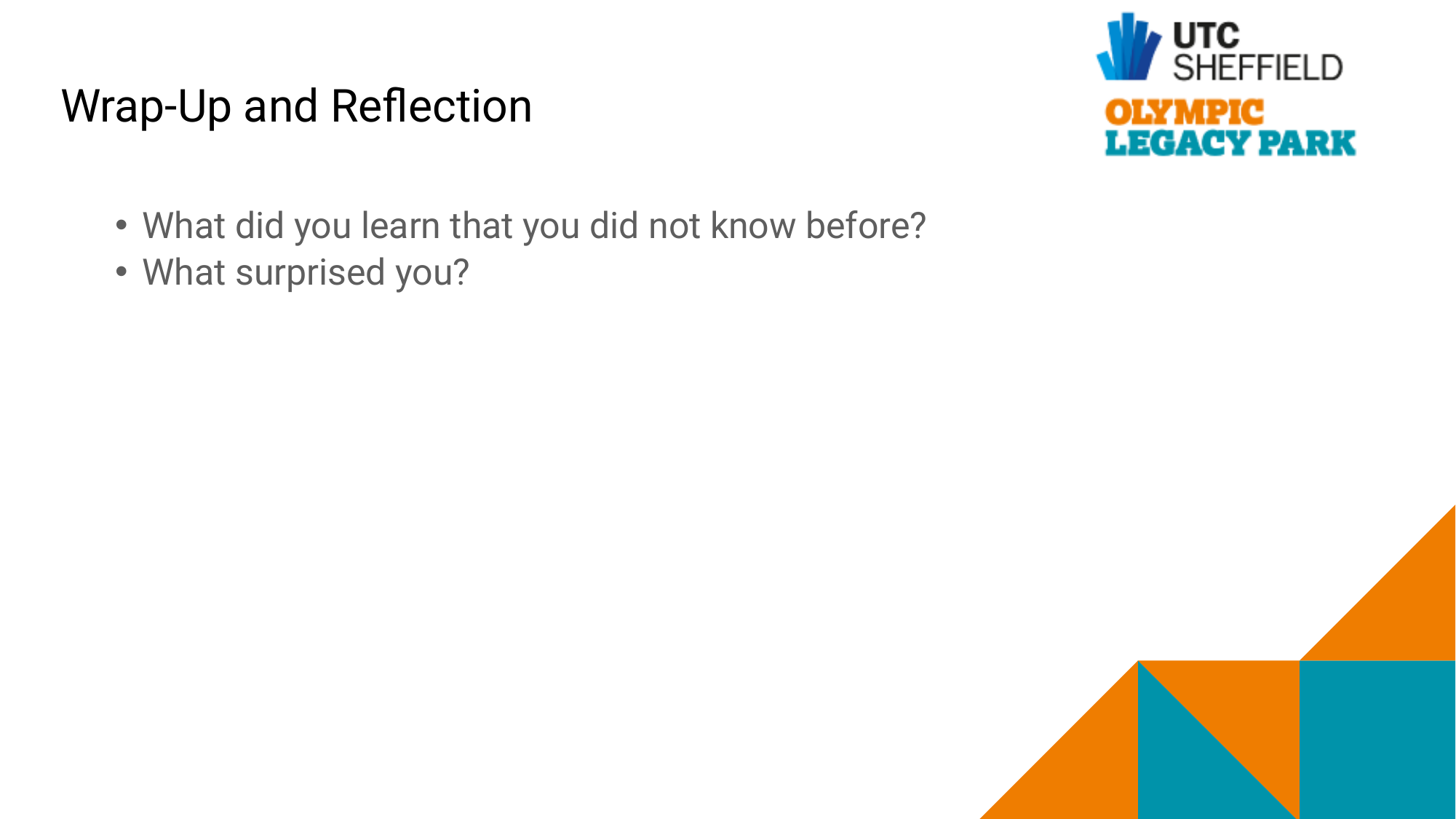

# Wrap-Up and Reflection
What did you learn that you did not know before?
What surprised you?